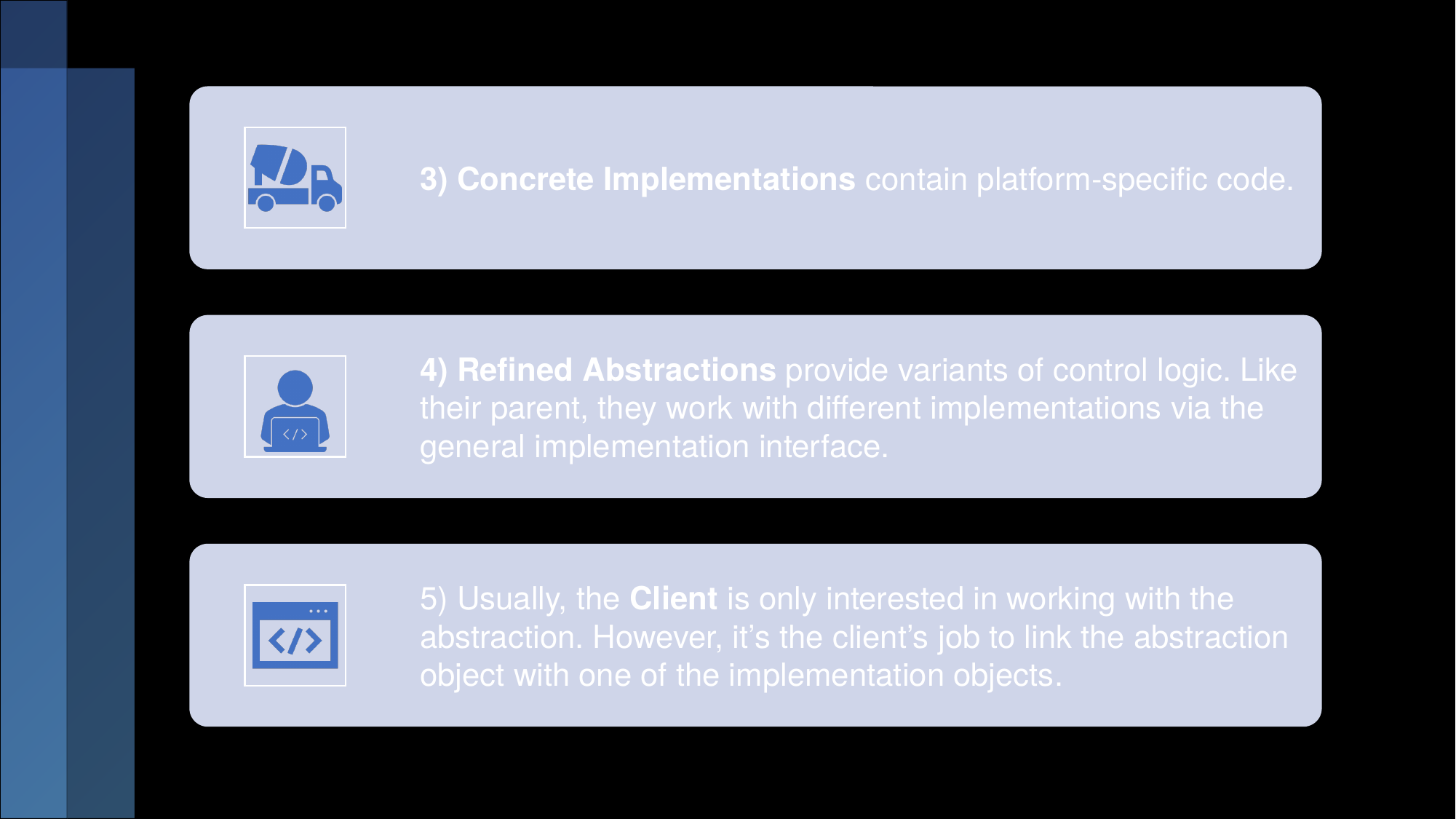

3) Concrete Implementations contain platform-specific code.
4) Refined Abstractions provide variants of control logic. Like their parent, they work with different implementations via the general implementation interface.
5) Usually, the Client is only interested in working with the abstraction. However, it’s the client’s job to link the abstraction object with one of the implementation objects.